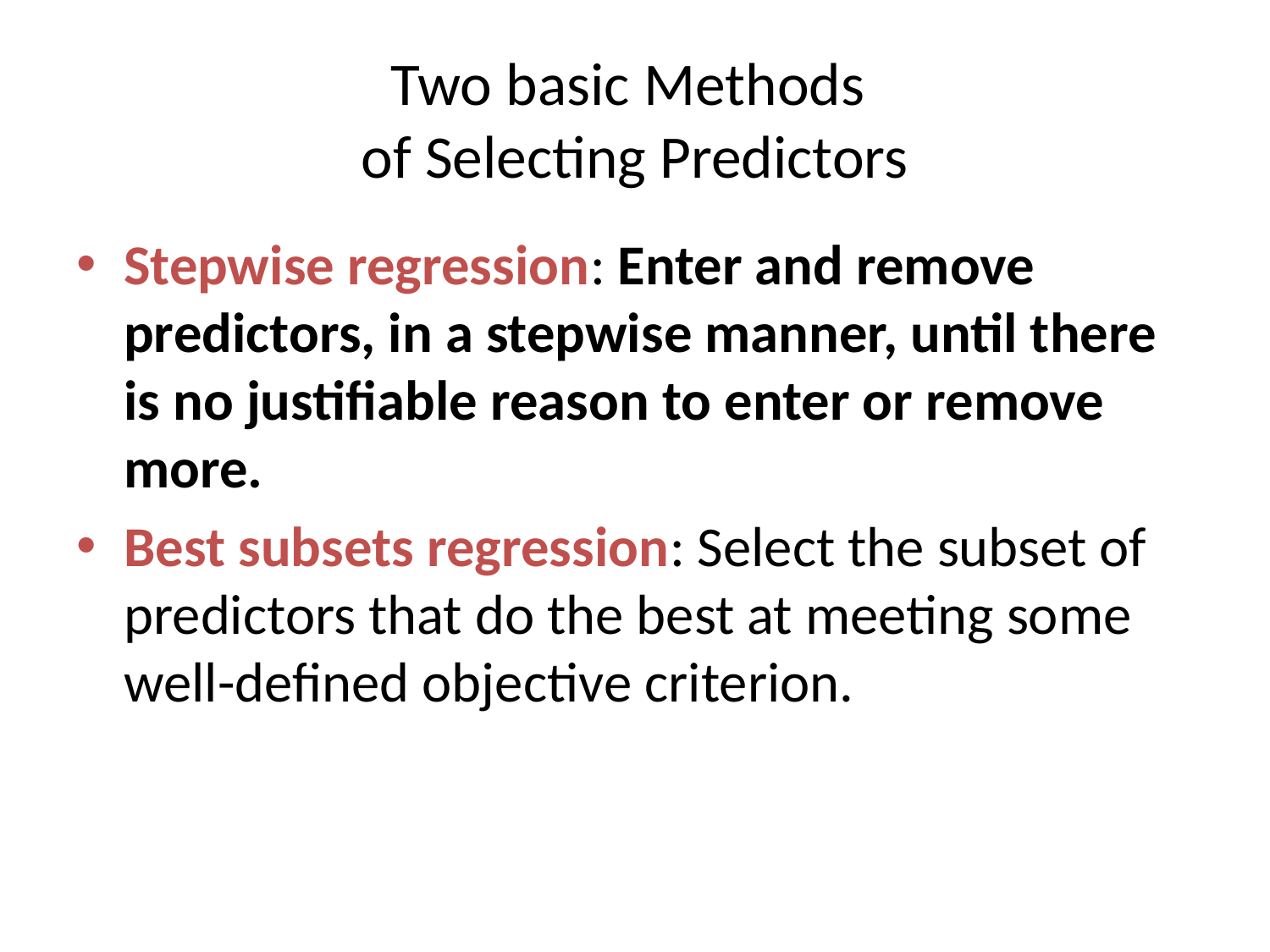

# Two basic Methods of Selecting Predictors
Stepwise regression: Enter and remove predictors, in a stepwise manner, until there is no justifiable reason to enter or remove more.
Best subsets regression: Select the subset of predictors that do the best at meeting some well-defined objective criterion.